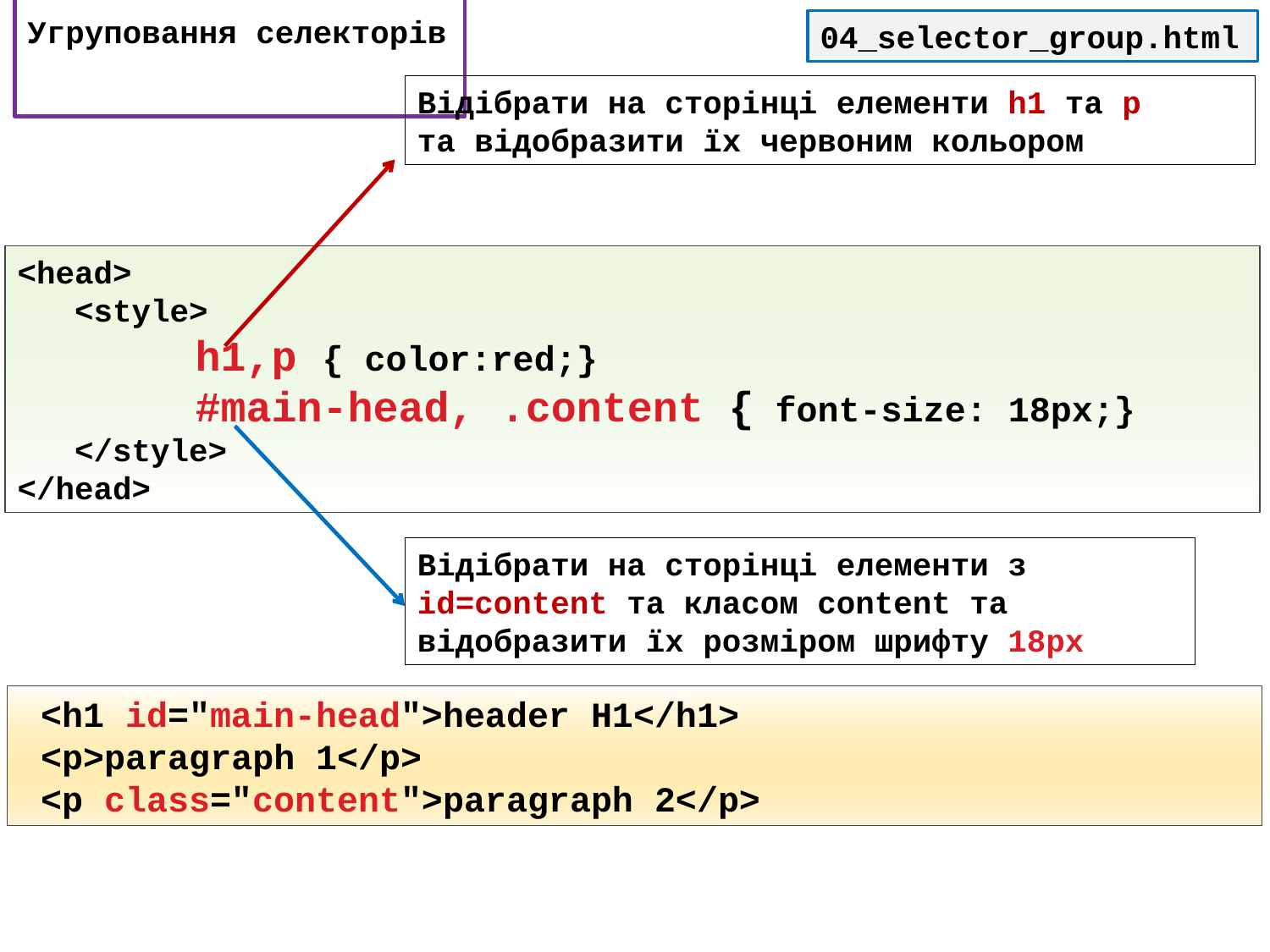

# Угруповання селекторів
04_selector_group.html
Відібрати на сторінці елементи h1 та p
та відобразити їх червоним кольором
<head>
   <style>
	  h1,p { color:red;}
	  #main-head, .content { font-size: 18px;}
   </style>
</head>
Відібрати на сторінці елементи з
id=content та класом content та відобразити їх розміром шрифту 18px
 <h1 id="main-head">header H1</h1>
 <p>paragraph 1</p>
 <p class="content">paragraph 2</p>